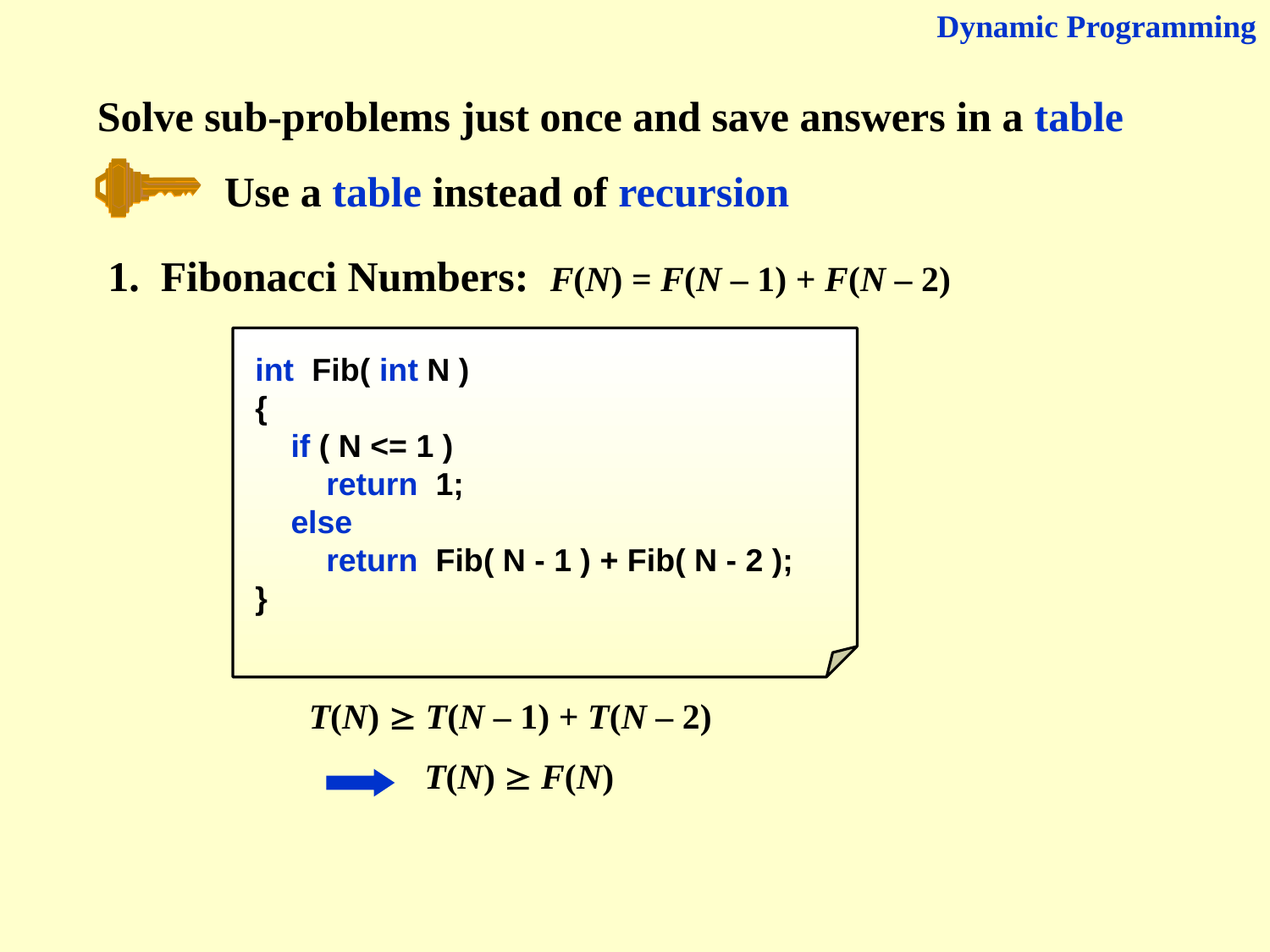

Dynamic Programming
Solve sub-problems just once and save answers in a table

Use a table instead of recursion
1.  Fibonacci Numbers:  F(N) = F(N – 1) + F(N – 2)
int  Fib( int N )
{
    if ( N <= 1 )
        return  1;
    else
        return  Fib( N - 1 ) + Fib( N - 2 );
}
T(N) ≥ T(N – 1) + T(N – 2)
             T(N) ≥ F(N)

2